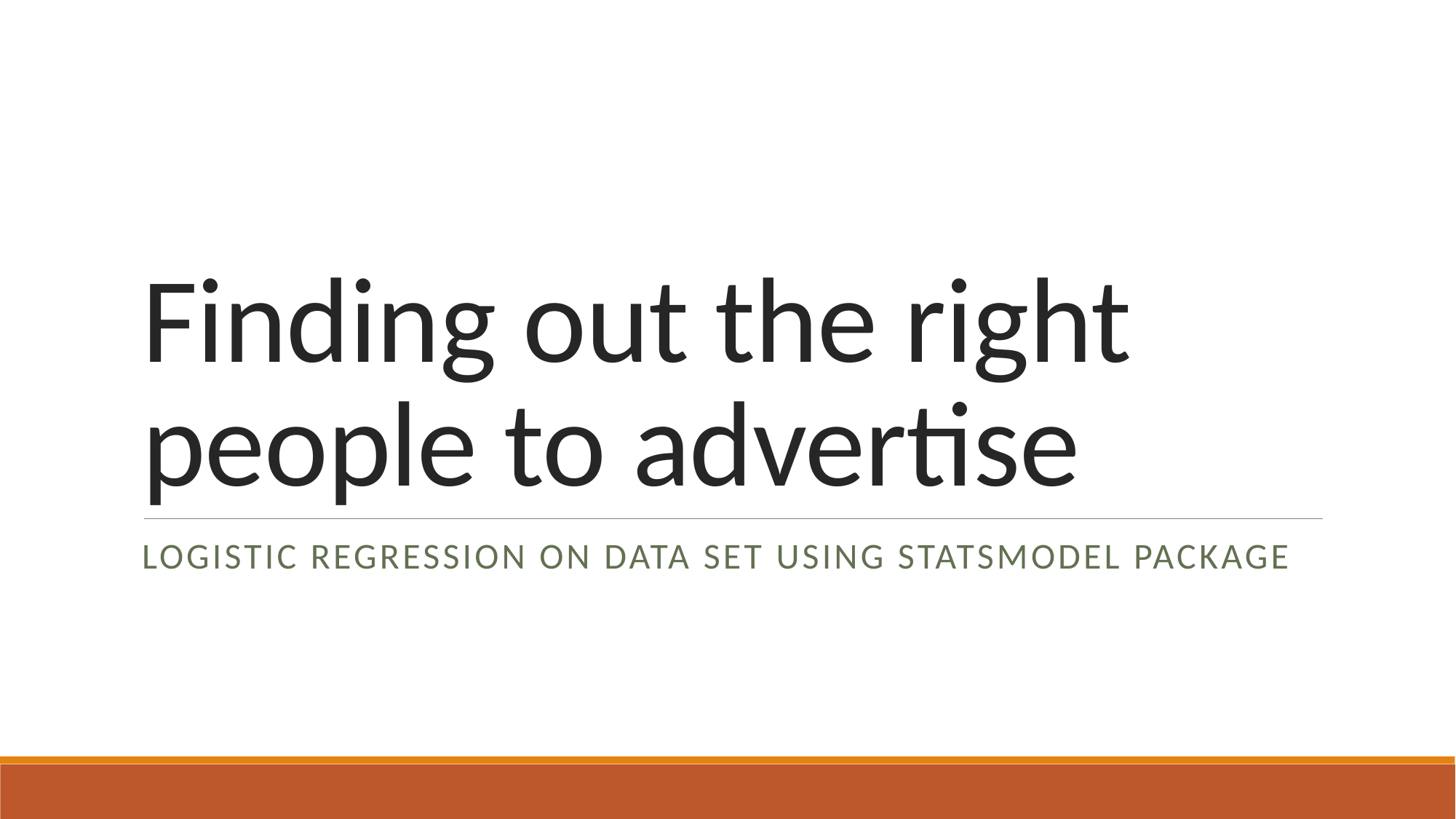

# Finding out the right people to advertise
logistic regression on data set Using statsmodel package